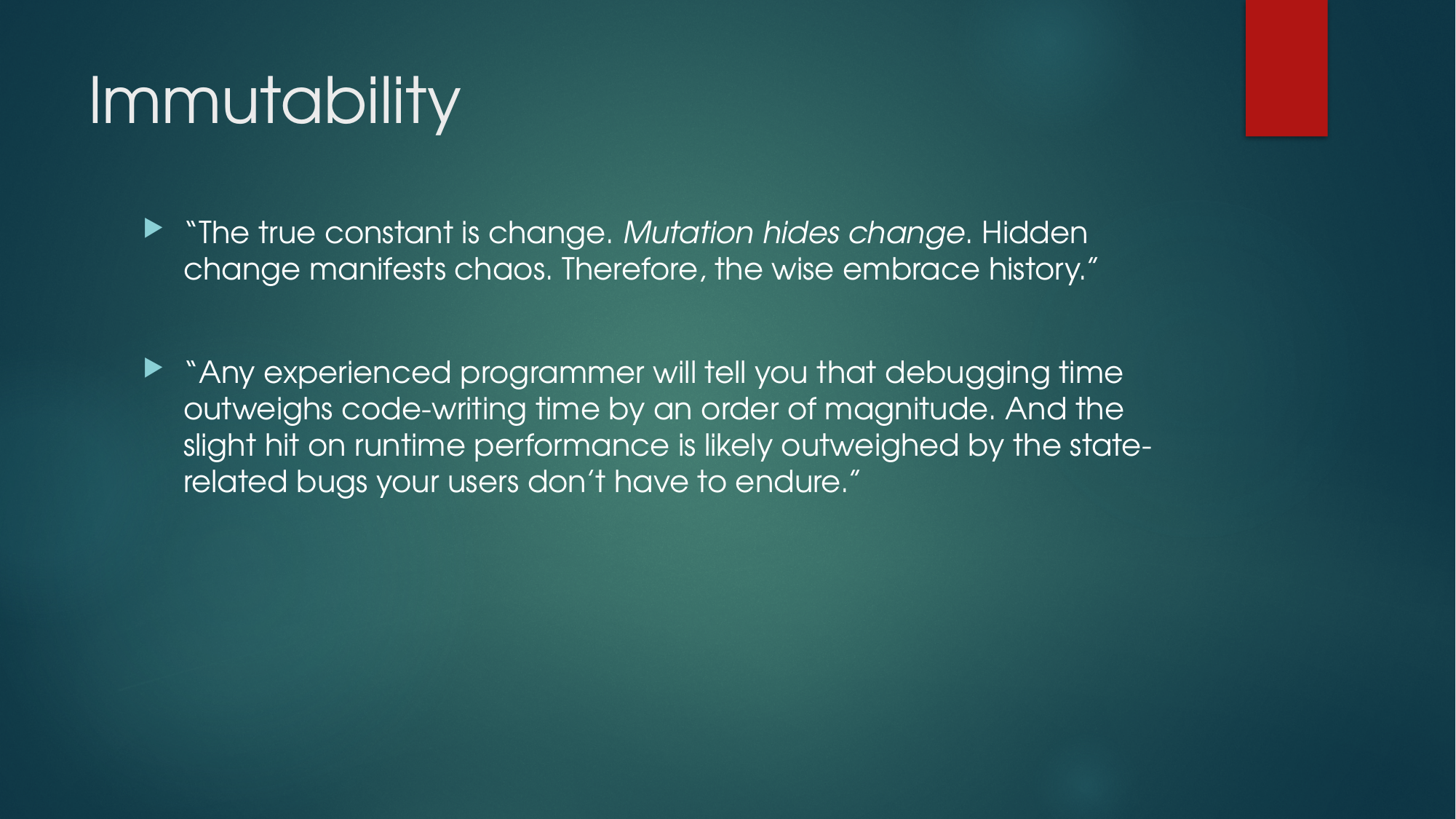

# Immutability
“The true constant is change. Mutation hides change. Hidden change manifests chaos. Therefore, the wise embrace history.”

“Any experienced programmer will tell you that debugging time outweighs code-writing time by an order of magnitude. And the slight hit on runtime performance is likely outweighed by the state-related bugs your users don’t have to endure.”